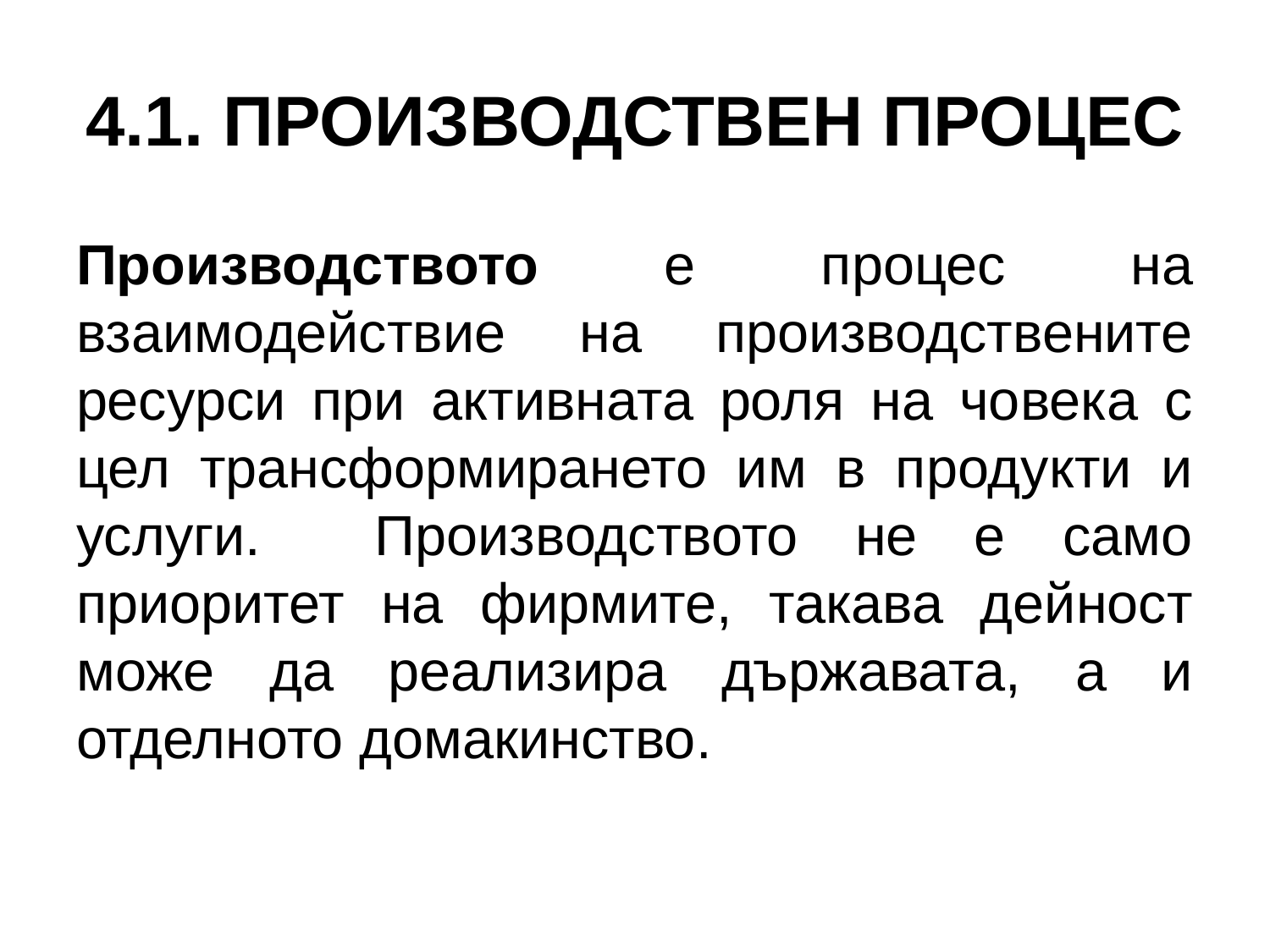

# 4.1. ПРОИЗВОДСТВЕН ПРОЦЕС
Производството е процес на взаимодействие на производствените ресурси при активната роля на човека с цел трансформирането им в продукти и услуги.  Производството не е само приоритет на фирмите, такава дейност може да реализира държавата, а и отделното домакинство.